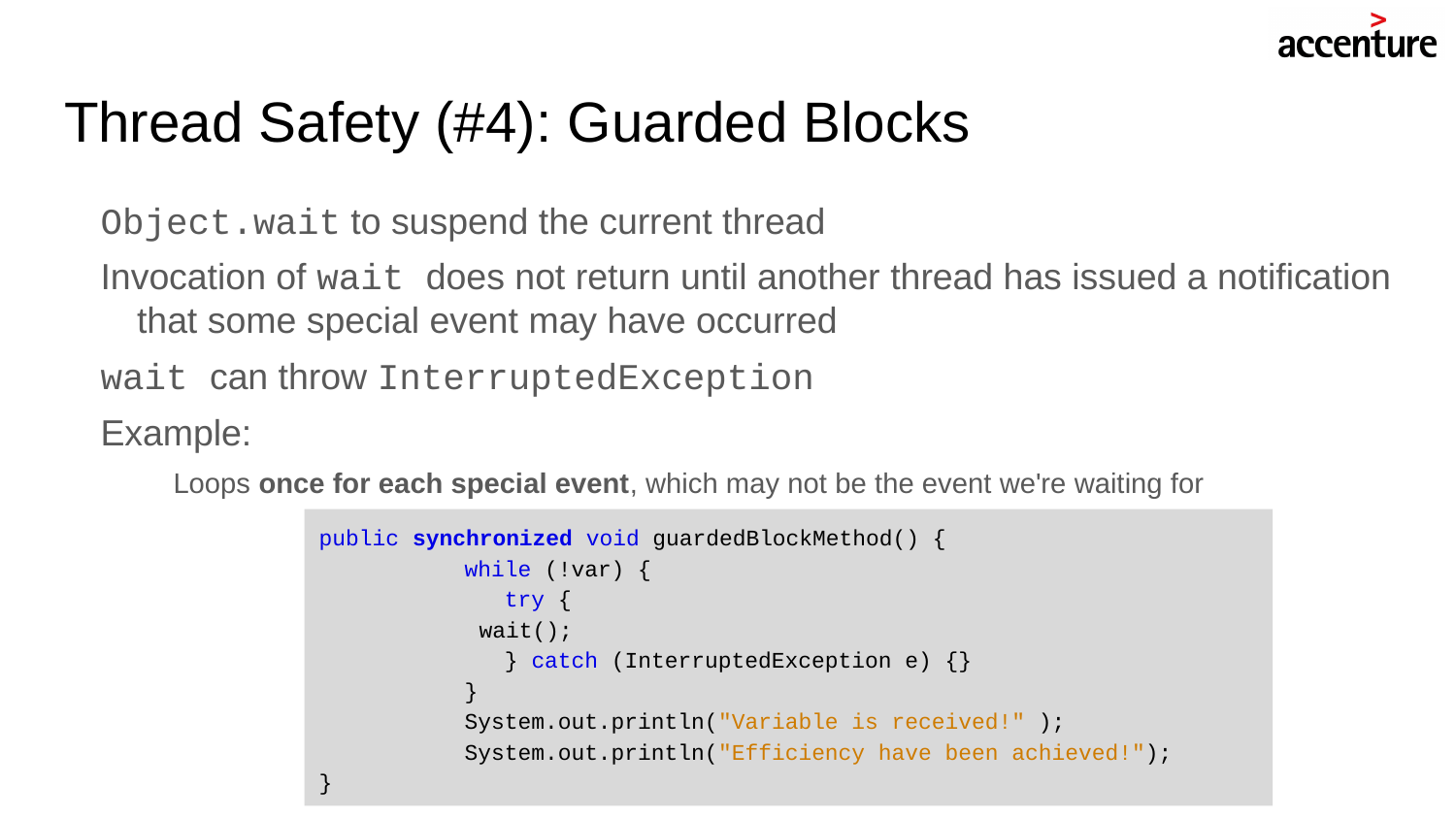

# Thread Safety (#4): Guarded Blocks
Object.wait to suspend the current thread
Invocation of wait does not return until another thread has issued a notification that some special event may have occurred
wait can throw InterruptedException
Example:
Loops once for each special event, which may not be the event we're waiting for
public synchronized void guardedBlockMethod() {
	while (!var) {
    	   try {
            wait();
    	   } catch (InterruptedException e) {}
	}
	System.out.println("Variable is received!" );
	System.out.println("Efficiency have been achieved!");
}